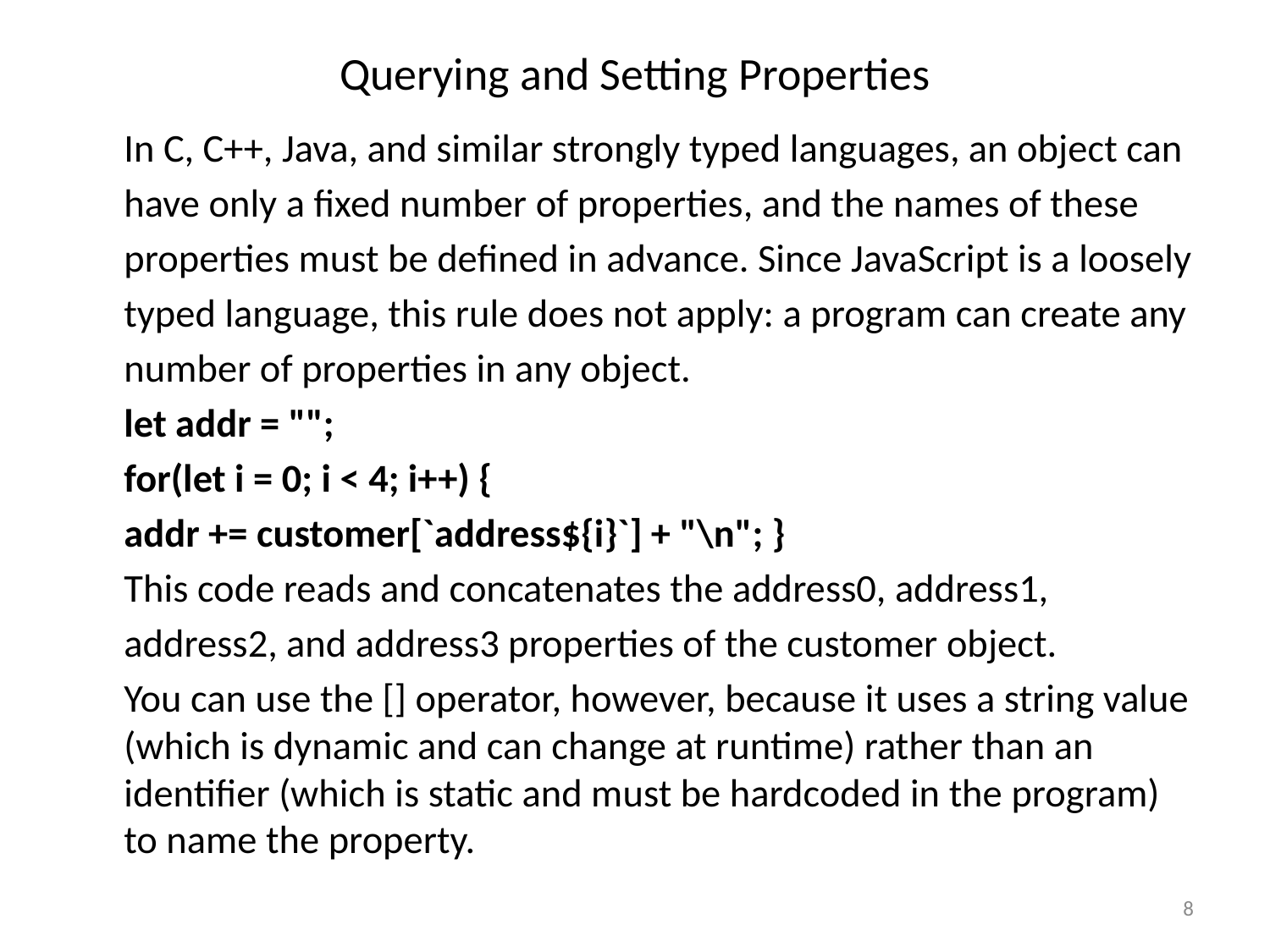

# Querying and Setting Properties
	In C, C++, Java, and similar strongly typed languages, an object can
	have only a fixed number of properties, and the names of these
	properties must be defined in advance. Since JavaScript is a loosely
	typed language, this rule does not apply: a program can create any
	number of properties in any object.
	let addr = "";
	for(let i = 0; i < 4; i++) {
	addr += customer[`address${i}`] + "\n"; }
	This code reads and concatenates the address0, address1,
	address2, and address3 properties of the customer object.
	You can use the [] operator, however, because it uses a string value (which is dynamic and can change at runtime) rather than an identifier (which is static and must be hardcoded in the program) to name the property.
8